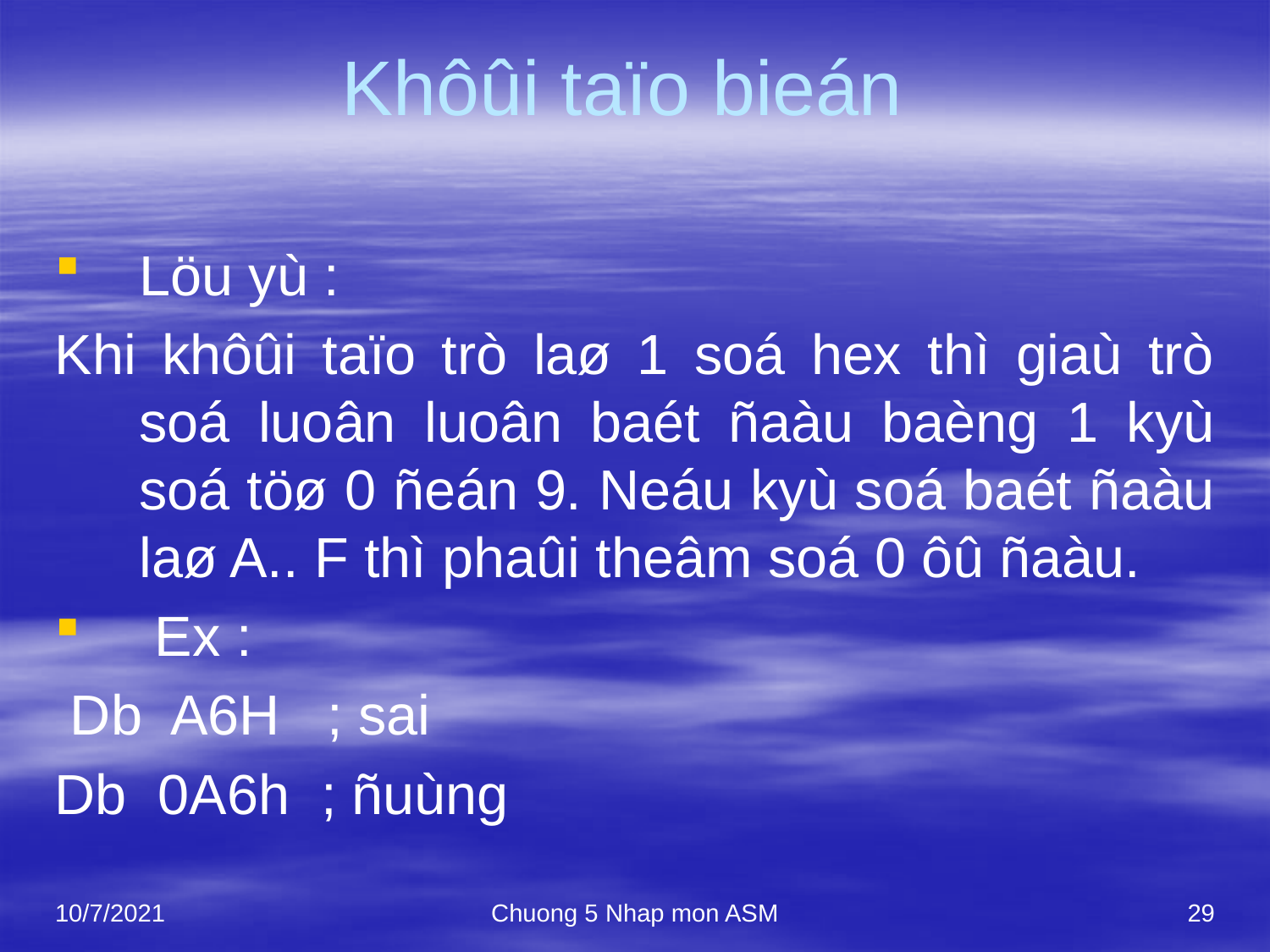

# Khôûi taïo bieán
Löu yù :
Khi khôûi taïo trò laø 1 soá hex thì giaù trò soá luoân luoân baét ñaàu baèng 1 kyù soá töø 0 ñeán 9. Neáu kyù soá baét ñaàu laø A.. F thì phaûi theâm soá 0 ôû ñaàu.
 Ex :
 Db  A6H   ; sai
Db  0A6h  ; ñuùng
10/7/2021
Chuong 5 Nhap mon ASM
29